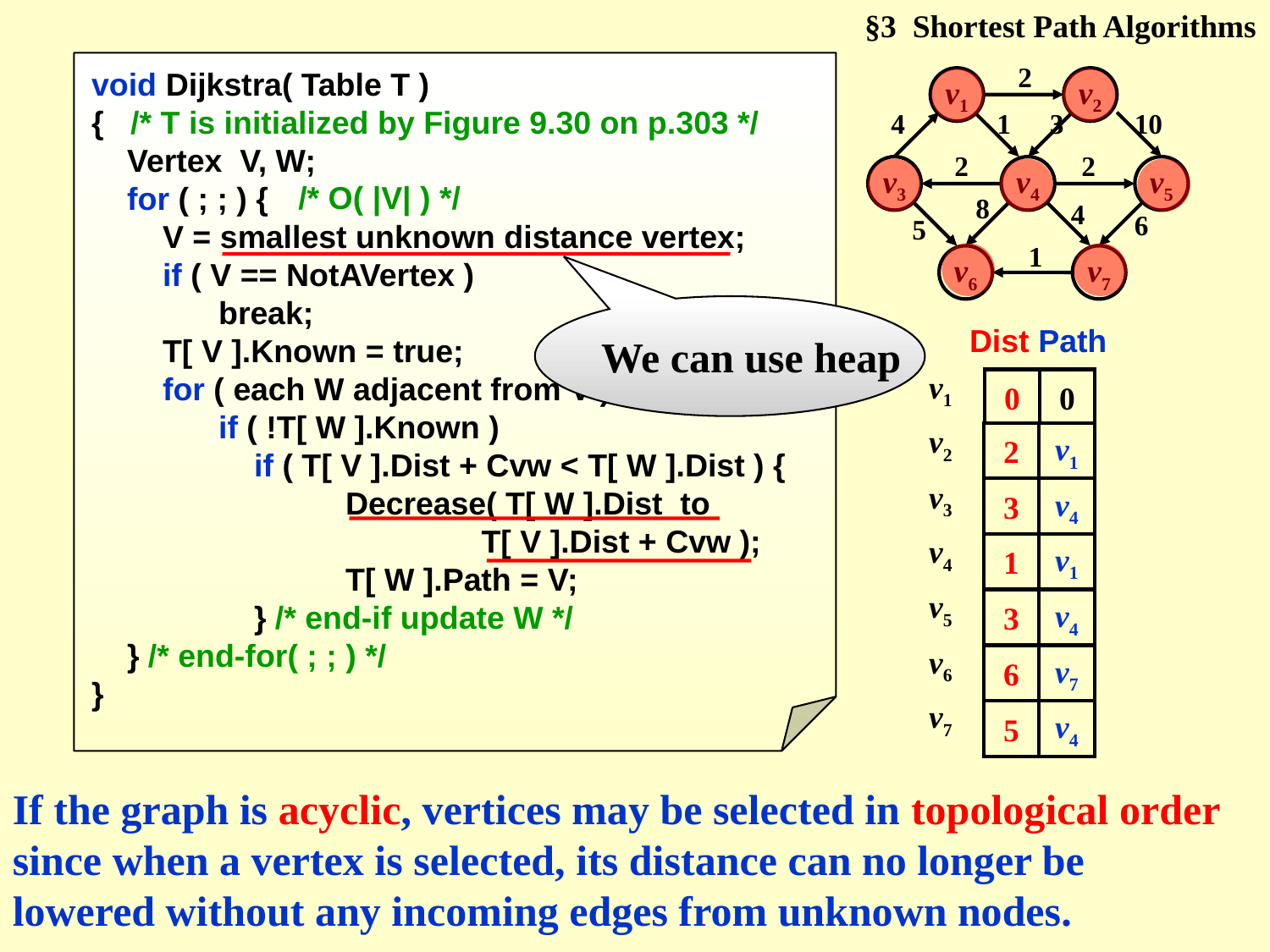

§3  Shortest Path Algorithms
void Dijkstra( Table T )
{   /* T is initialized by Figure 9.30 on p.303 */
    Vertex  V, W;
    for ( ; ; ) {
        V = smallest unknown distance vertex;
        if ( V == NotAVertex )
	break;
        T[ V ].Known = true;
        for ( each W adjacent from V )
	if ( !T[ W ].Known )
	    if ( T[ V ].Dist + Cvw < T[ W ].Dist ) {
	    	Decrease( T[ W ].Dist  to
			 T[ V ].Dist + Cvw );
		T[ W ].Path = V;
	    } /* end-if update W */
    } /* end-for( ; ; ) */
}
2
v1
v2

4
1
3
10

2
2
v3
v4
v5

8
4
6

5
1
v6
v7

/* O( |V| ) */

    We can use heap
Dist Path
v1
0
0
v2
∞
0
v3
∞
0
v4
∞
0
v5
∞
0
v6
∞
0
v7
∞
0
2
v1
3
v4

1
v1
3
v4
9
v4
8
v3
6
v7
5
v4
If the graph is acyclic, vertices may be selected in topological order since when a vertex is selected, its distance can no longer be lowered without any incoming edges from unknown nodes.